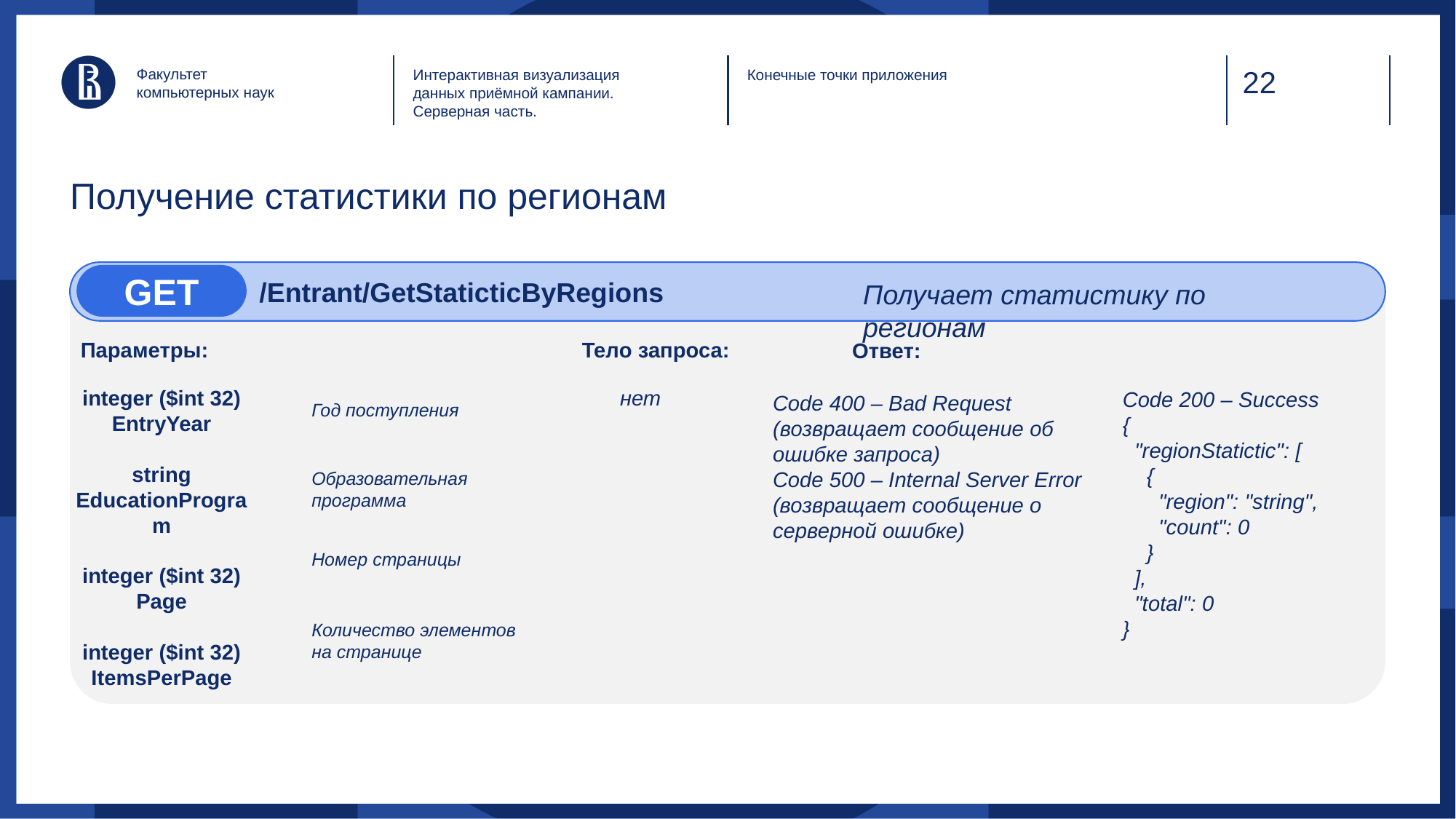

Факультет
компьютерных наук

Интерактивная визуализация данных приёмной кампании. Серверная часть.
Конечные точки приложения
# Получение статистики по регионам

                                    /Entrant/GetStaticticByRegions
GET
Получает статистику по регионам
Параметры:
Тело запроса:
Ответ:
integer ($int 32)
EntryYear

string
EducationProgram

integer ($int 32)
Page

integer ($int 32)
ItemsPerPage

нет
Code 200 – Success
{
  "regionStatictic": [
    {
      "region": "string",
      "count": 0
    }
  ],
  "total": 0
}
Code 400 – Bad Request (возвращает сообщение об ошибке запроса)
Code 500 – Internal Server Error (возвращает сообщение о серверной ошибке)
Год поступления
Образовательная
программа
Номер страницы
Количество элементов на странице